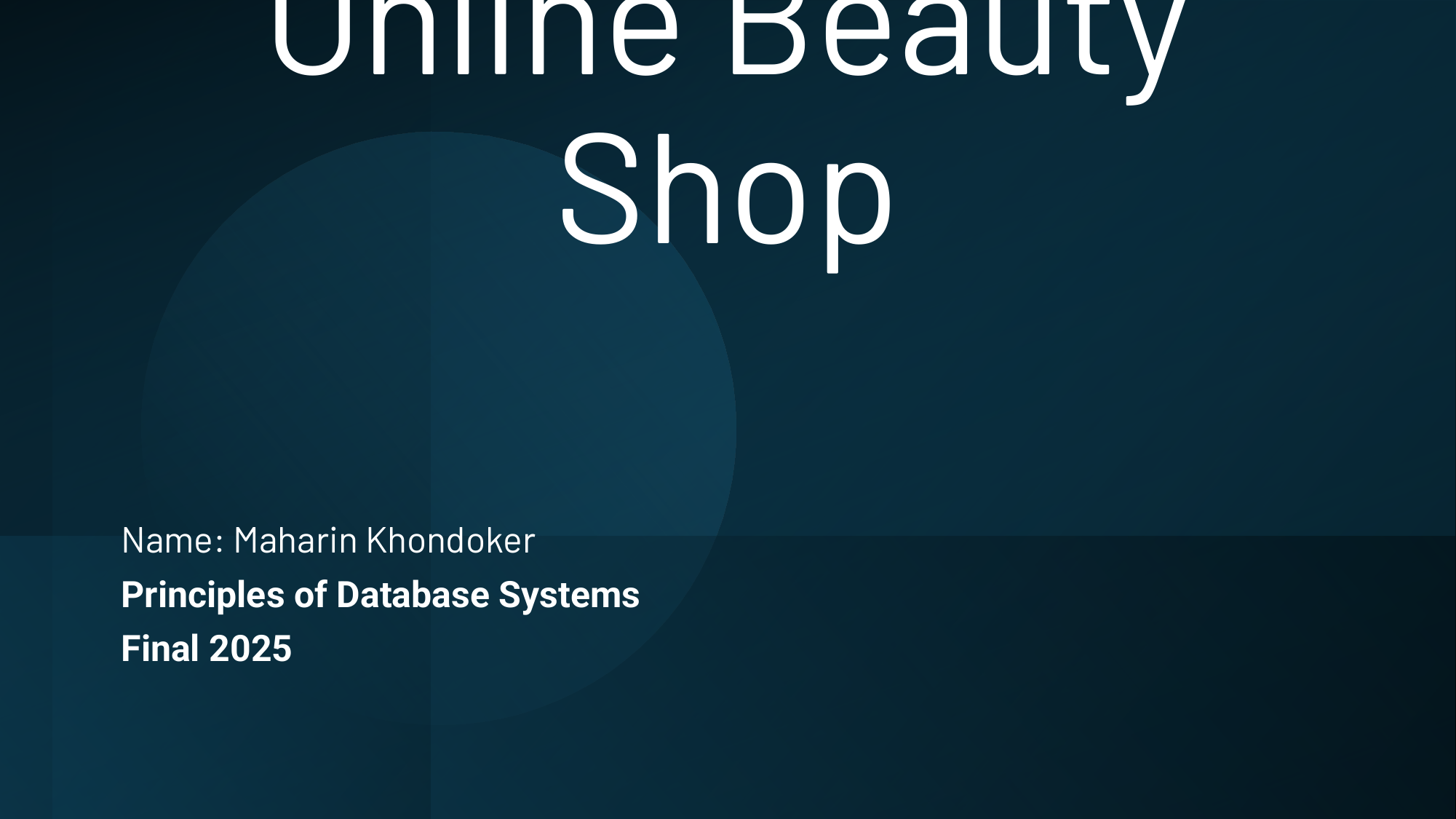

# Online Beauty Shop

Name: Maharin Khondoker
Principles of Database Systems
Final 2025